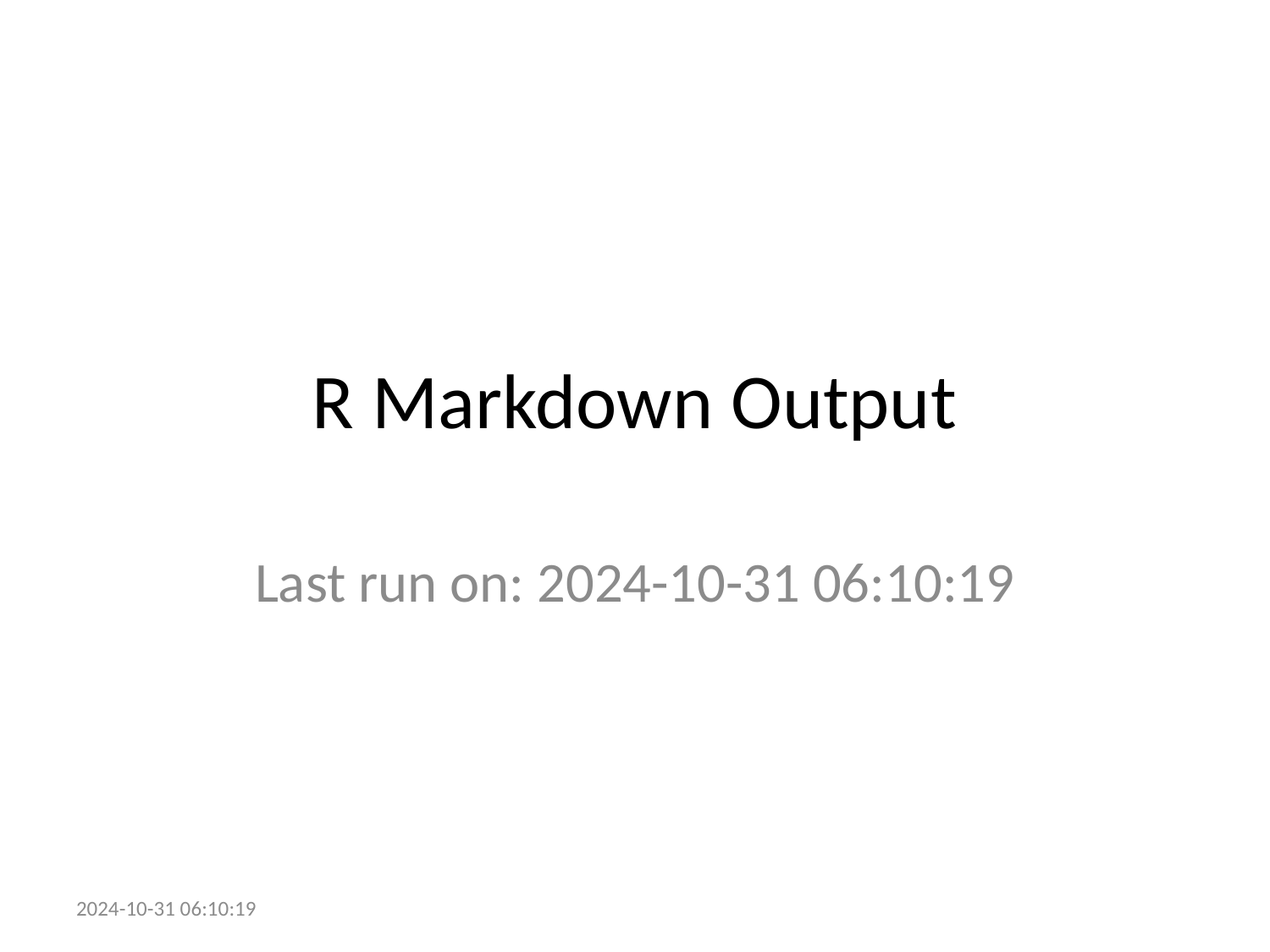

# R Markdown Output
Last run on: 2024-10-31 06:10:19
2024-10-31 06:10:19